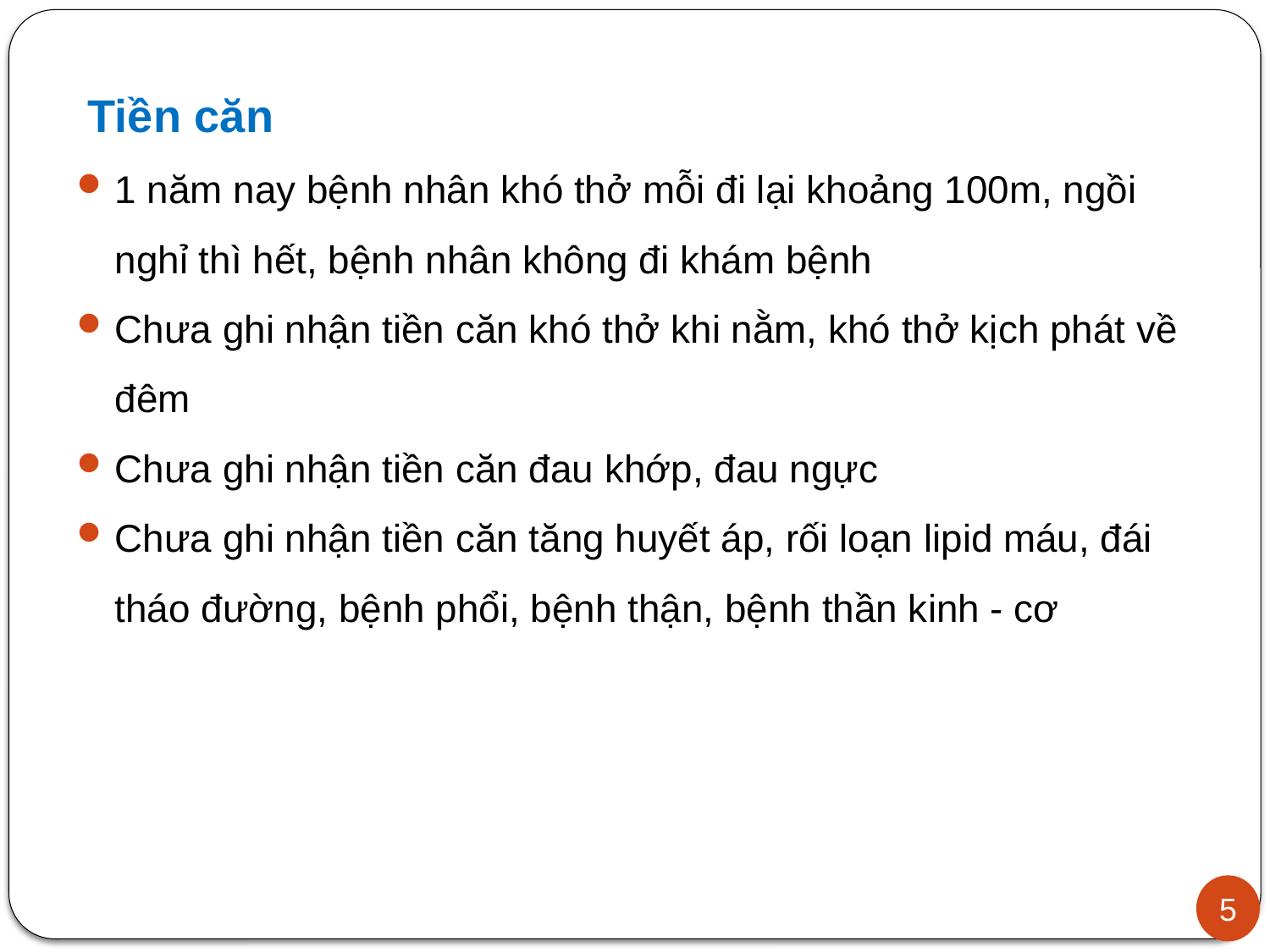

Tiền căn
1 năm nay bệnh nhân khó thở mỗi đi lại khoảng 100m, ngồi nghỉ thì hết, bệnh nhân không đi khám bệnh
Chưa ghi nhận tiền căn khó thở khi nằm, khó thở kịch phát về đêm
Chưa ghi nhận tiền căn đau khớp, đau ngực
Chưa ghi nhận tiền căn tăng huyết áp, rối loạn lipid máu, đái tháo đường, bệnh phổi, bệnh thận, bệnh thần kinh - cơ
5